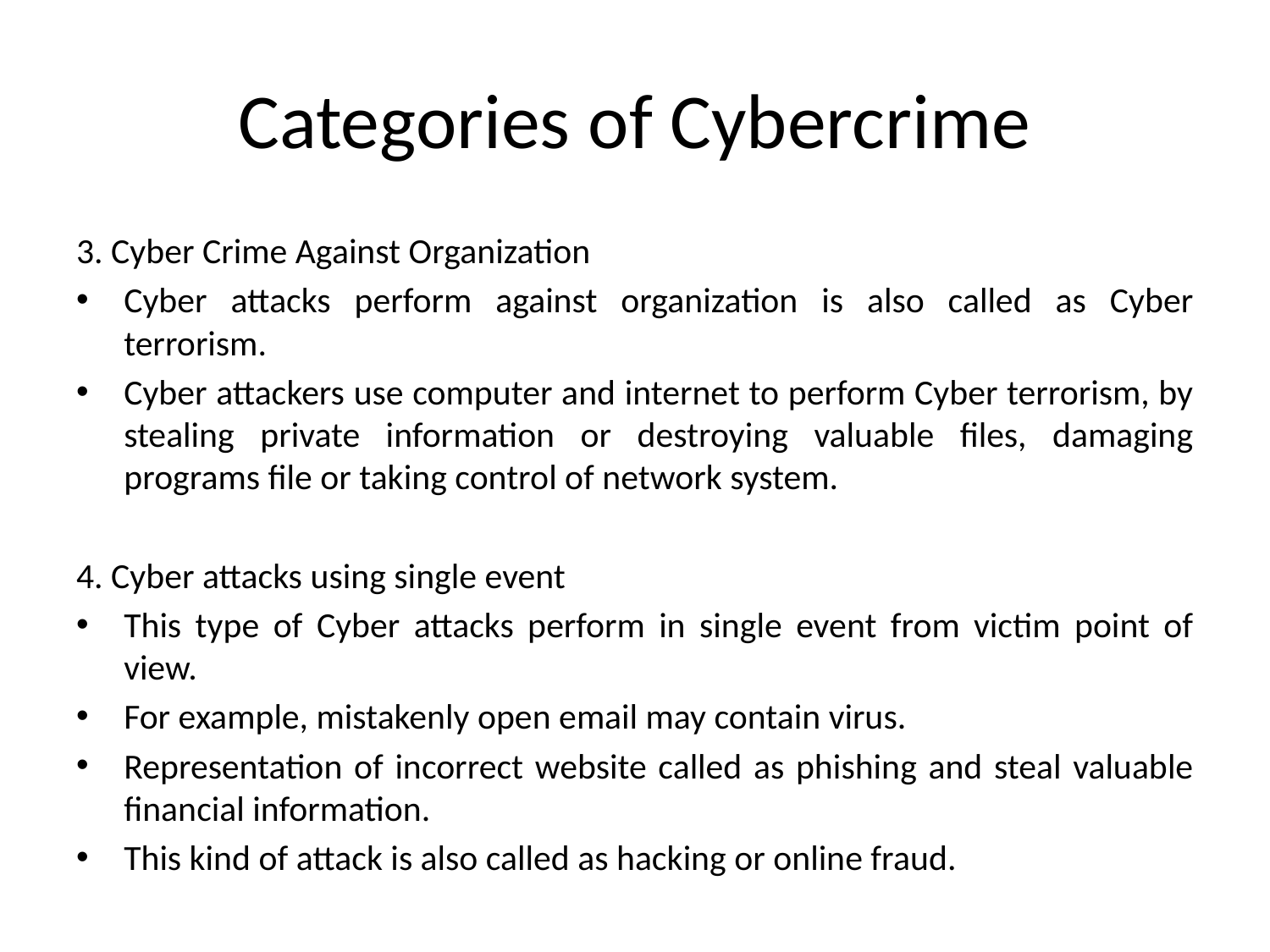

# Categories of Cybercrime
3. Cyber Crime Against Organization
Cyber attacks perform against organization is also called as Cyber terrorism.
Cyber attackers use computer and internet to perform Cyber terrorism, by stealing private information or destroying valuable files, damaging programs file or taking control of network system.

4. Cyber attacks using single event
This type of Cyber attacks perform in single event from victim point of view.
For example, mistakenly open email may contain virus.
Representation of incorrect website called as phishing and steal valuable financial information.
This kind of attack is also called as hacking or online fraud.